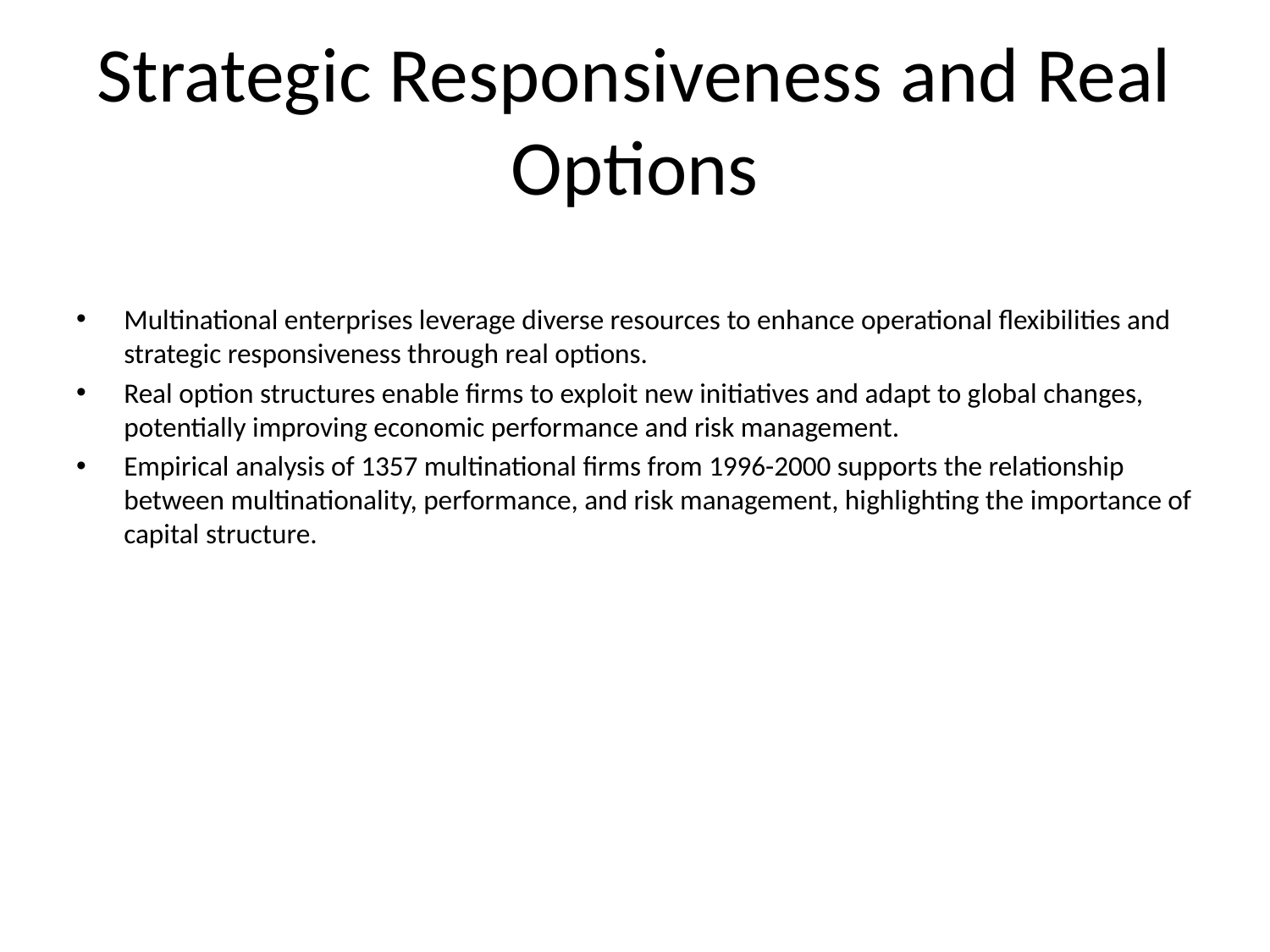

# Strategic Responsiveness and Real Options

Multinational enterprises leverage diverse resources to enhance operational flexibilities and strategic responsiveness through real options.
Real option structures enable firms to exploit new initiatives and adapt to global changes, potentially improving economic performance and risk management.
Empirical analysis of 1357 multinational firms from 1996-2000 supports the relationship between multinationality, performance, and risk management, highlighting the importance of capital structure.